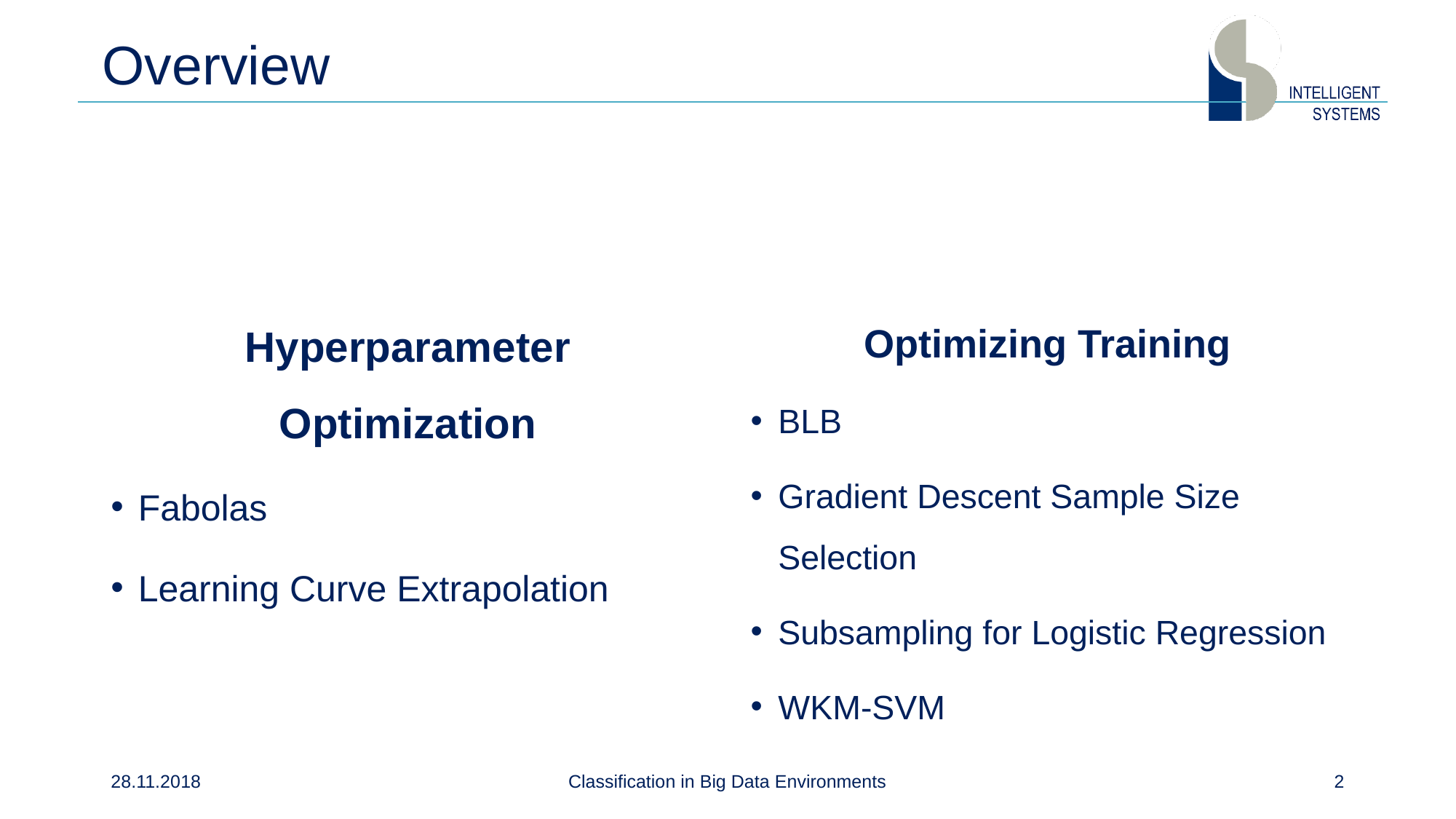

# Overview
Hyperparameter Optimization
Fabolas
Learning Curve Extrapolation
Optimizing Training
BLB
Gradient Descent Sample Size Selection
Subsampling for Logistic Regression
WKM-SVM
28.11.2018
Classification in Big Data Environments
2